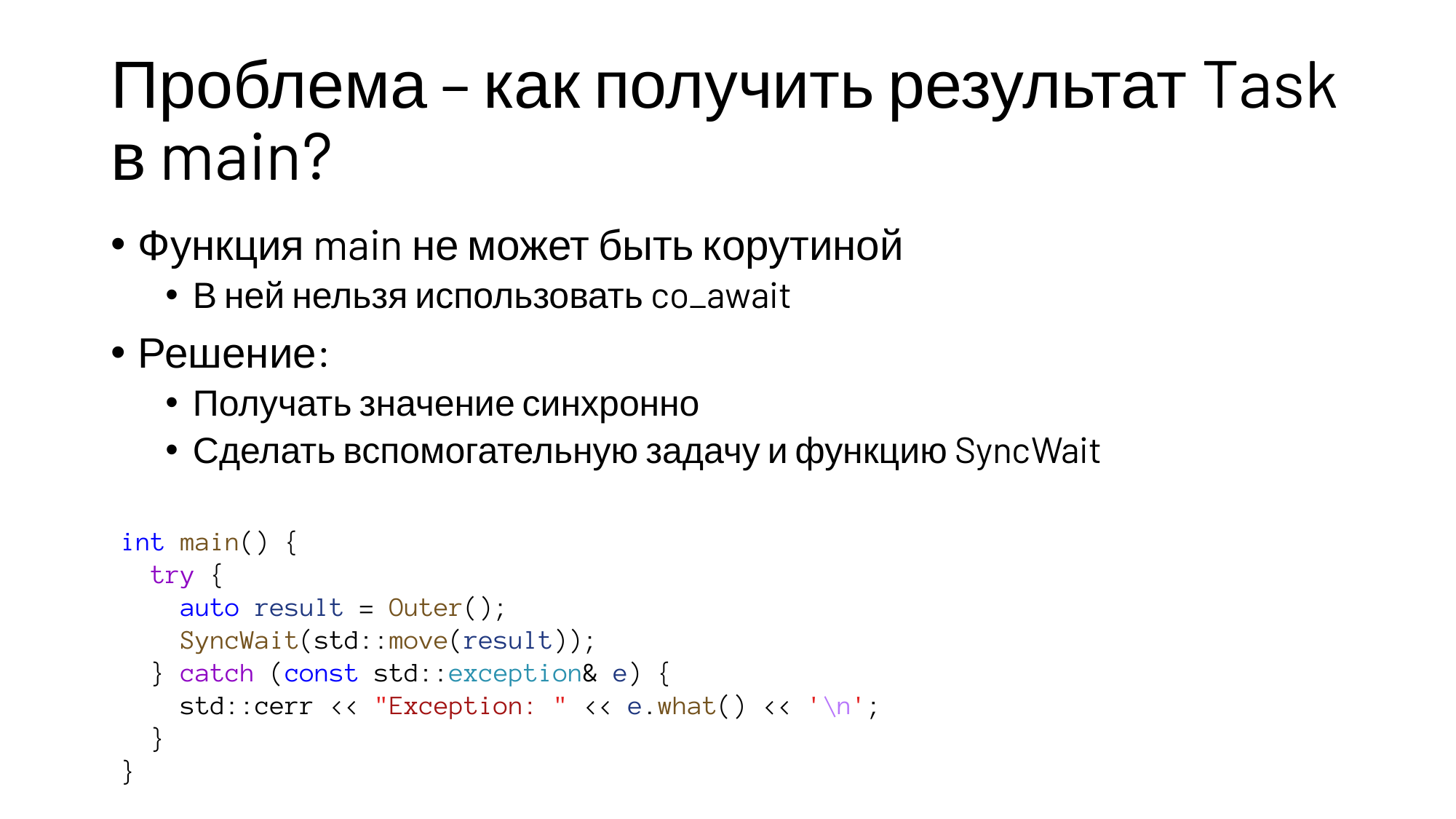

# Проблема – как получить результат Task в main?
Функция main не может быть корутиной
В ней нельзя использовать co_await
Решение:
Получать значение синхронно
Сделать вспомогательную задачу и функцию SyncWait
int main() {
  try {
    auto result = Outer();
    SyncWait(std::move(result));
  } catch (const std::exception& e) {
    std::cerr << "Exception: " << e.what() << '\n';
  }
}